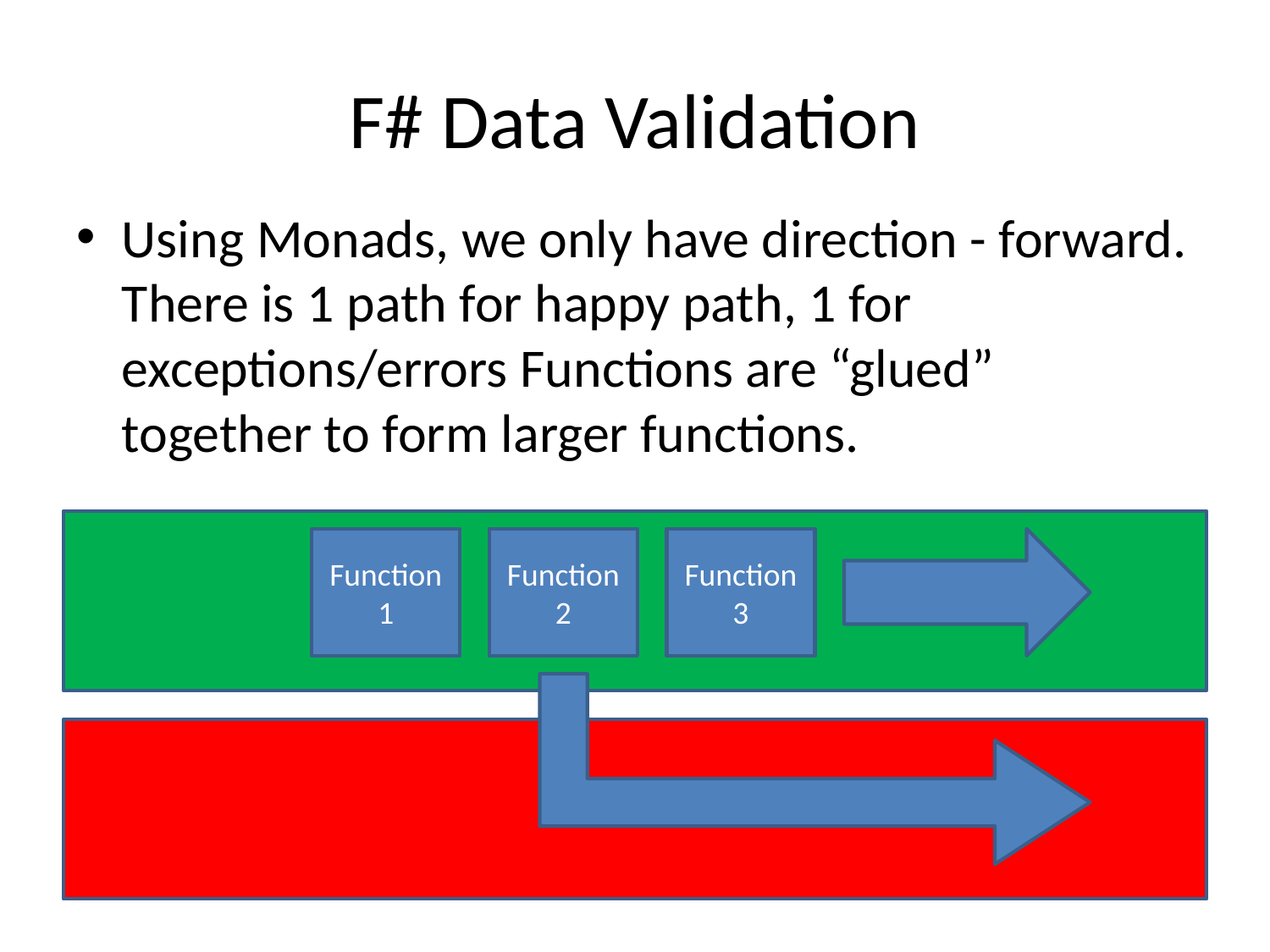

# F# Data Validation
Using Monads, we only have direction - forward. There is 1 path for happy path, 1 for exceptions/errors Functions are “glued” together to form larger functions.

Function1
Function2
Function3